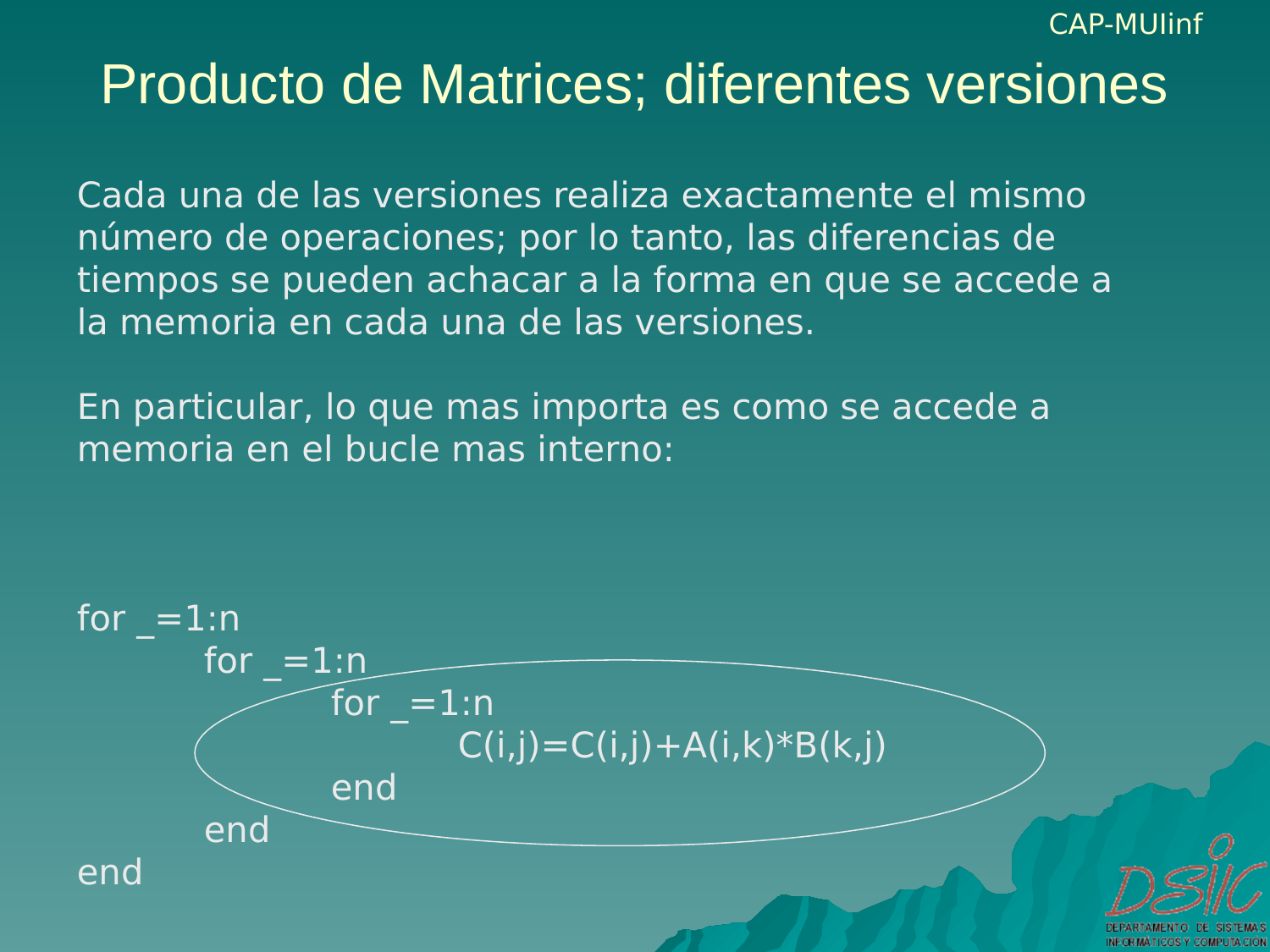

# Producto de Matrices; diferentes versiones

Cada una de las versiones realiza exactamente el mismo número de operaciones; por lo tanto, las diferencias de tiempos se pueden achacar a la forma en que se accede a la memoria en cada una de las versiones.

En particular, lo que mas importa es como se accede a memoria en el bucle mas interno:

for _=1:n
	for _=1:n
		for _=1:n
			C(i,j)=C(i,j)+A(i,k)*B(k,j)
		end
	end
end